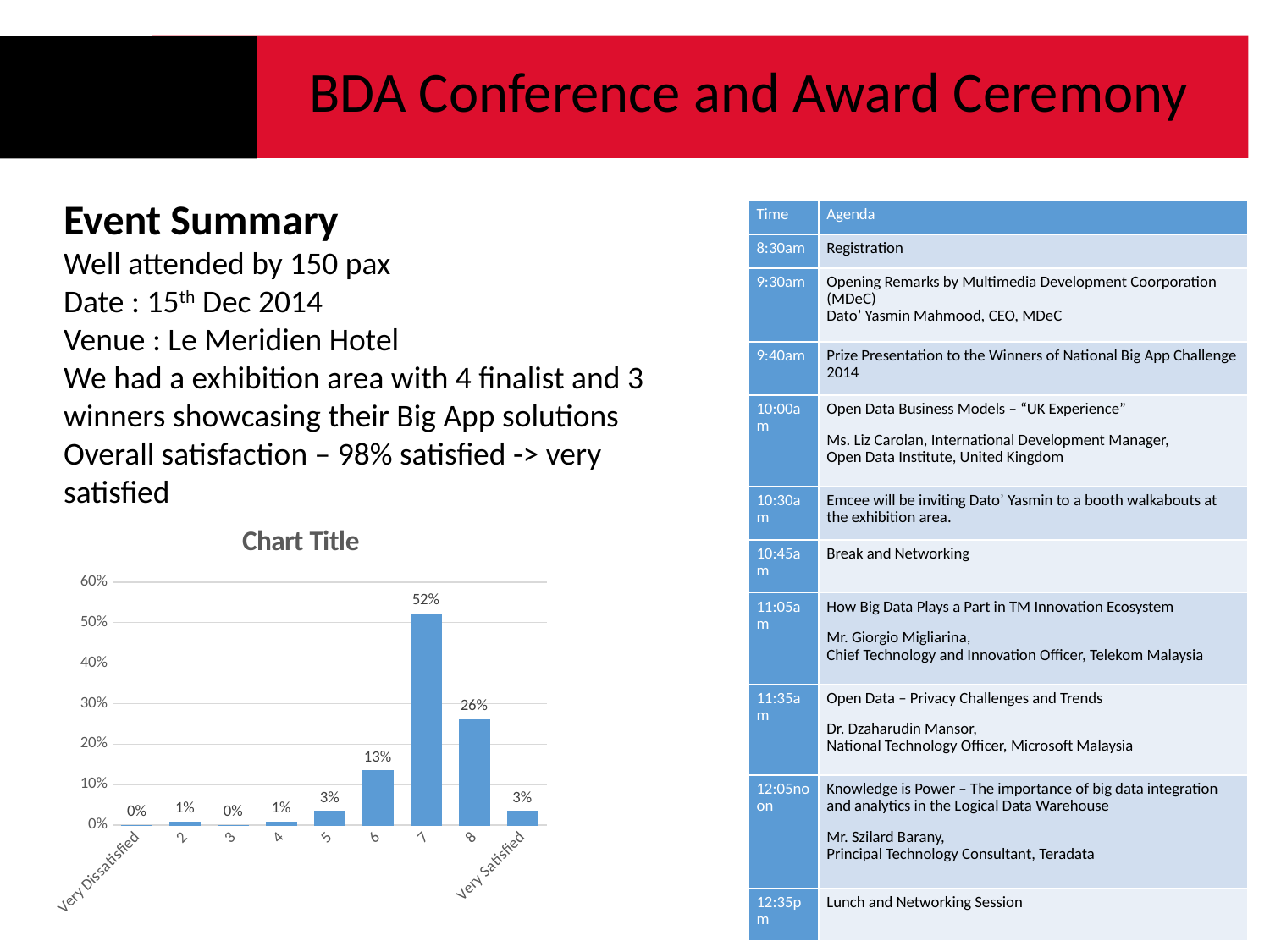

# BDA Conference and Award Ceremony

Event Summary
Well attended by 150 pax
Date : 15th Dec 2014
Venue : Le Meridien Hotel
We had a exhibition area with 4 finalist and 3  winners showcasing their Big App solutions
Overall satisfaction – 98% satisfied -> very satisfied
| Time | Agenda |
| --- | --- |
| 8:30am | Registration |
| 9:30am | Opening Remarks by Multimedia Development Coorporation (MDeC) Dato’ Yasmin Mahmood, CEO, MDeC |
| 9:40am | Prize Presentation to the Winners of National Big App Challenge 2014 |
| 10:00am | Open Data Business Models – “UK Experience” Ms. Liz Carolan, International Development Manager, Open Data Institute, United Kingdom |
| 10:30am | Emcee will be inviting Dato’ Yasmin to a booth walkabouts at the exhibition area. |
| 10:45am | Break and Networking |
| 11:05am | How Big Data Plays a Part in TM Innovation Ecosystem Mr. Giorgio Migliarina, Chief Technology and Innovation Officer, Telekom Malaysia |
| 11:35am | Open Data – Privacy Challenges and Trends Dr. Dzaharudin Mansor, National Technology Officer, Microsoft Malaysia |
| 12:05noon | Knowledge is Power – The importance of big data integration and analytics in the Logical Data Warehouse Mr. Szilard Barany,  Principal Technology Consultant, Teradata |
| 12:35pm | Lunch and Networking Session |

[unsupported chart]